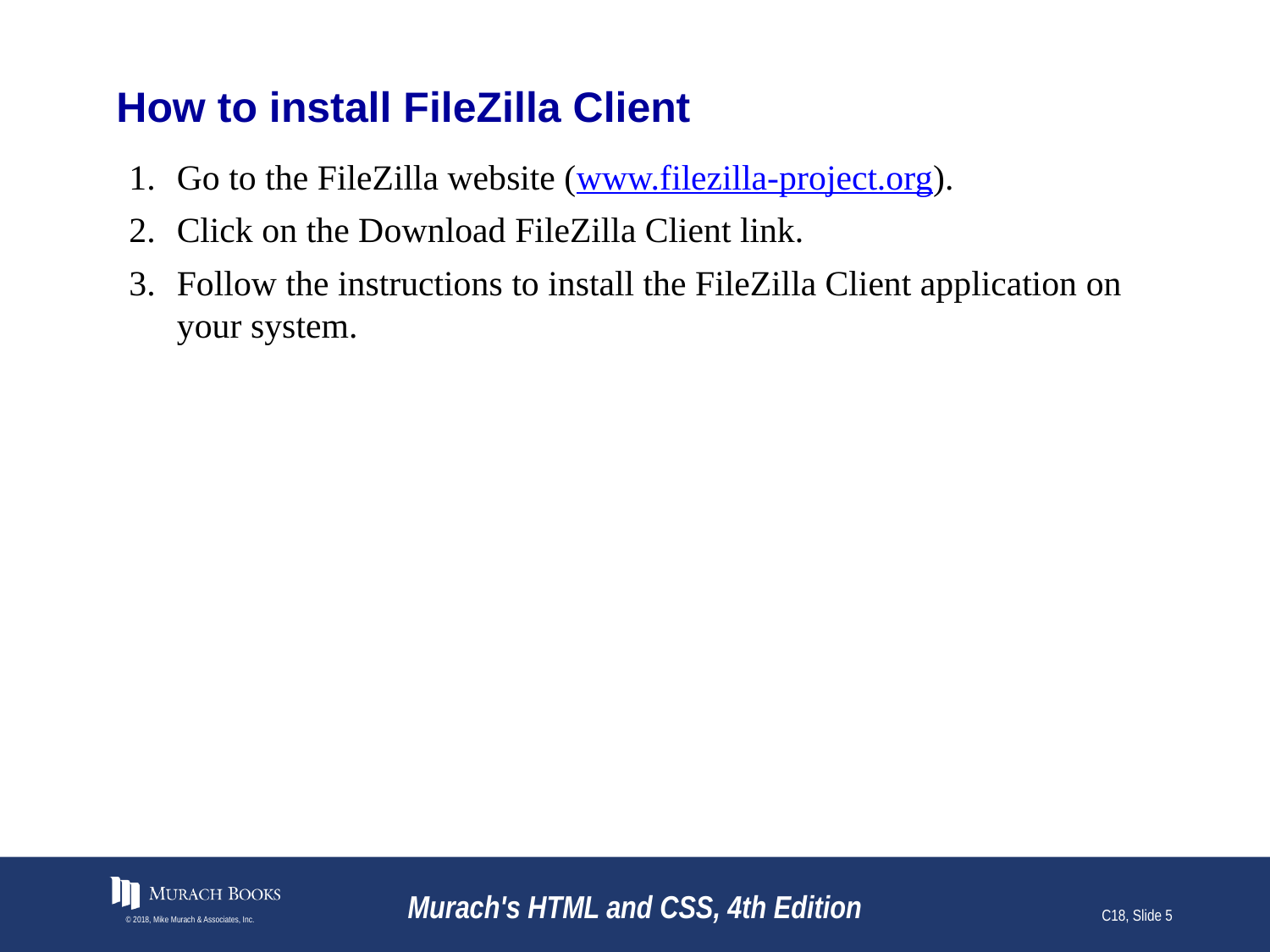

# How to install FileZilla Client
Go to the FileZilla website (www.filezilla-project.org).
Click on the Download FileZilla Client link.
Follow the instructions to install the FileZilla Client application on your system.

© 2018, Mike Murach & Associates, Inc.
Murach's HTML and CSS, 4th Edition

C18, Slide 5